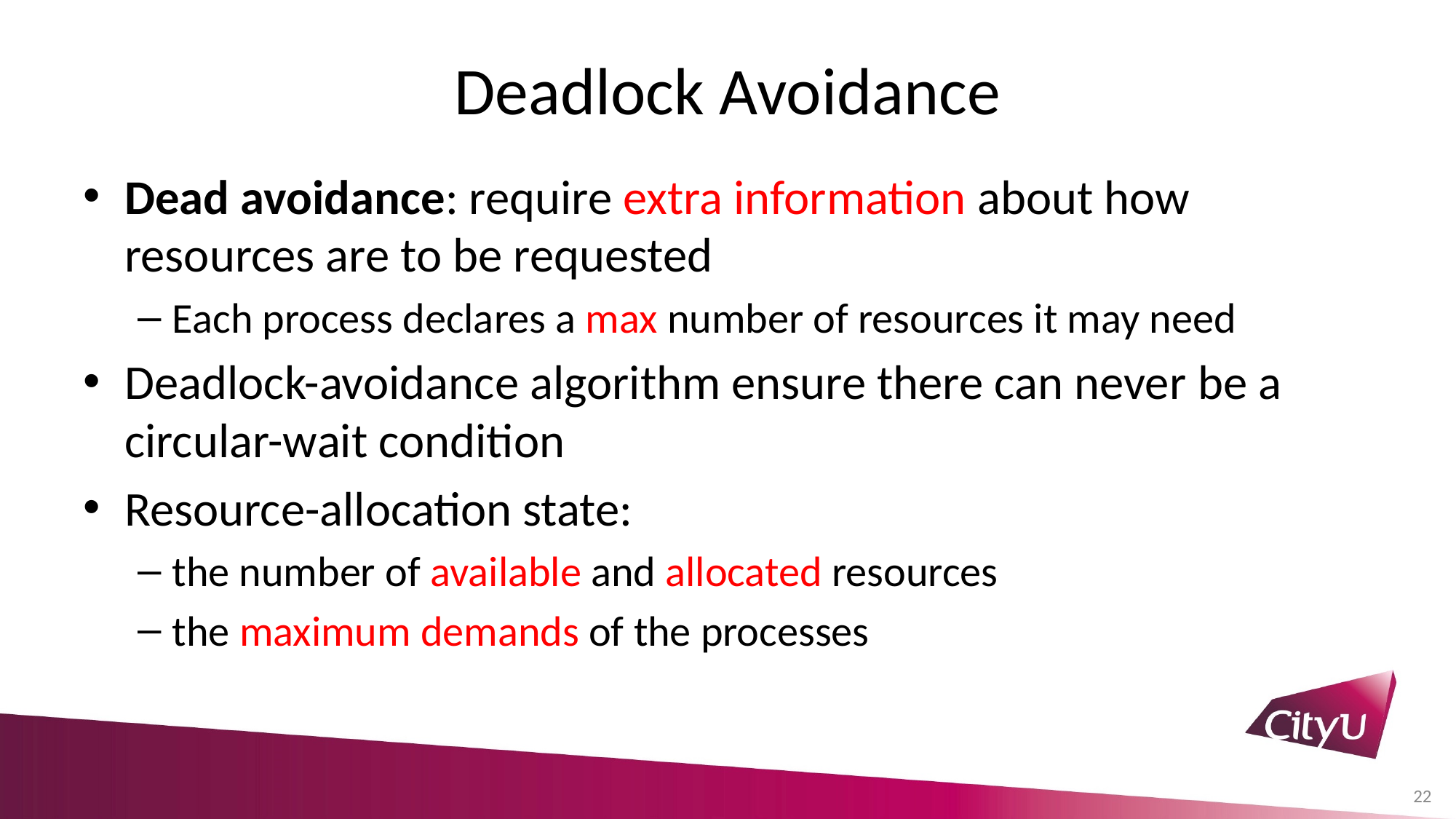

# Deadlock Avoidance
Dead avoidance: require extra information about how resources are to be requested
Each process declares a max number of resources it may need
Deadlock-avoidance algorithm ensure there can never be a circular-wait condition
Resource-allocation state:
the number of available and allocated resources
the maximum demands of the processes

22